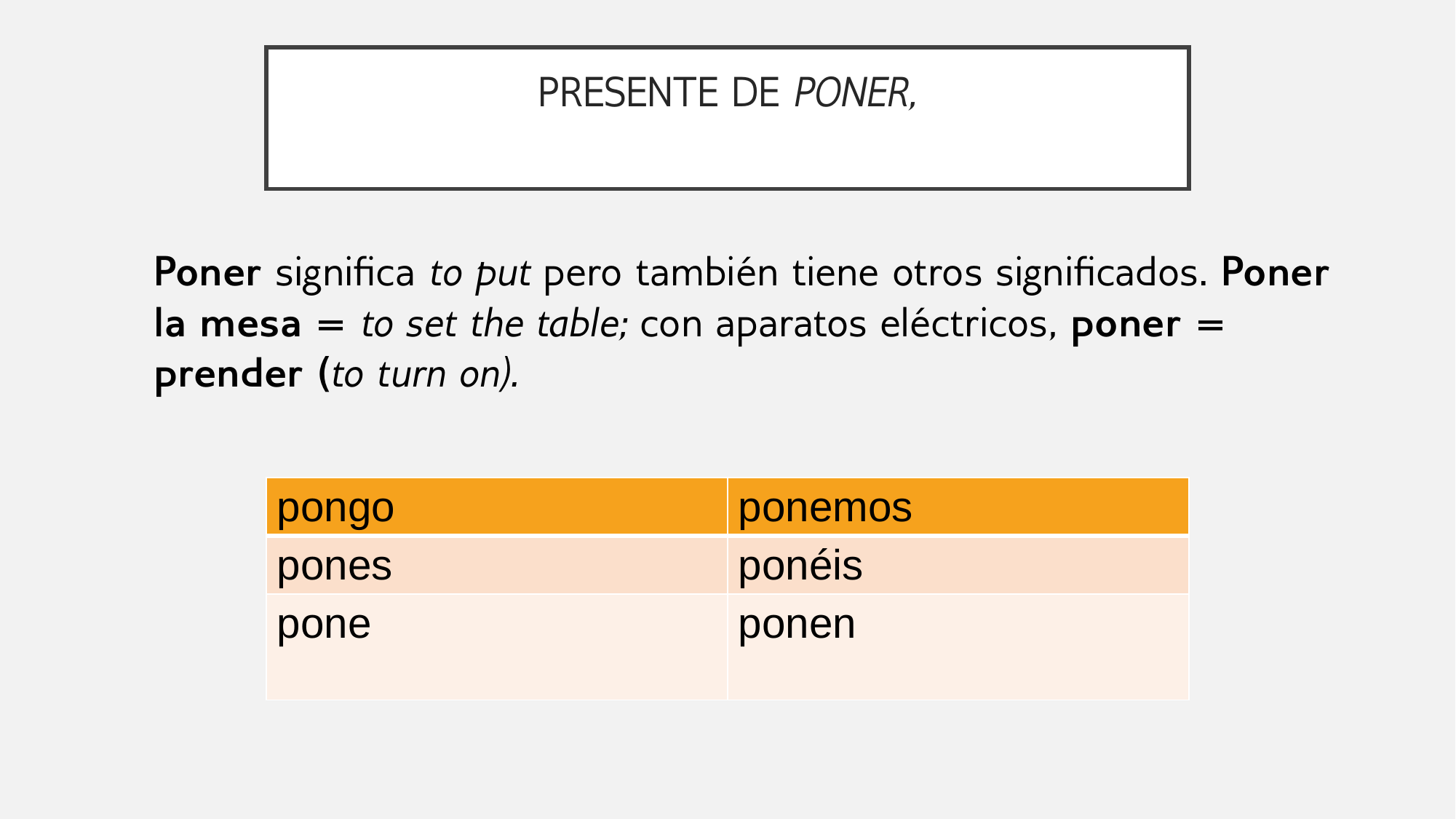

# PRESENTE DE PONER,
Poner significa to put pero también tiene otros significados. Poner la mesa = to set the table; con aparatos eléctricos, poner = prender (to turn on).
| pongo | ponemos |
| --- | --- |
| pones | ponéis |
| pone | ponen |